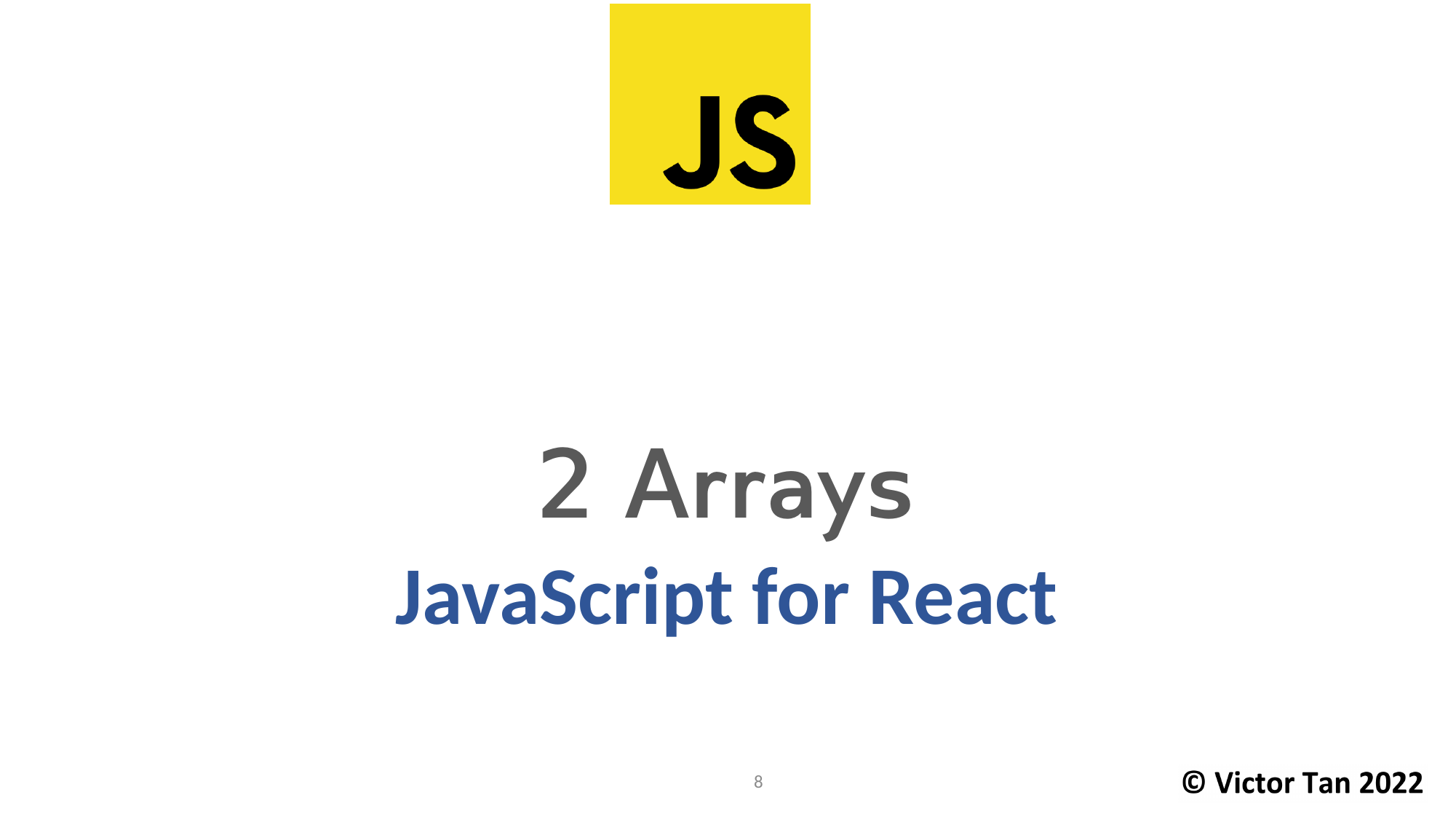

# 2 Arrays
JavaScript for React
8